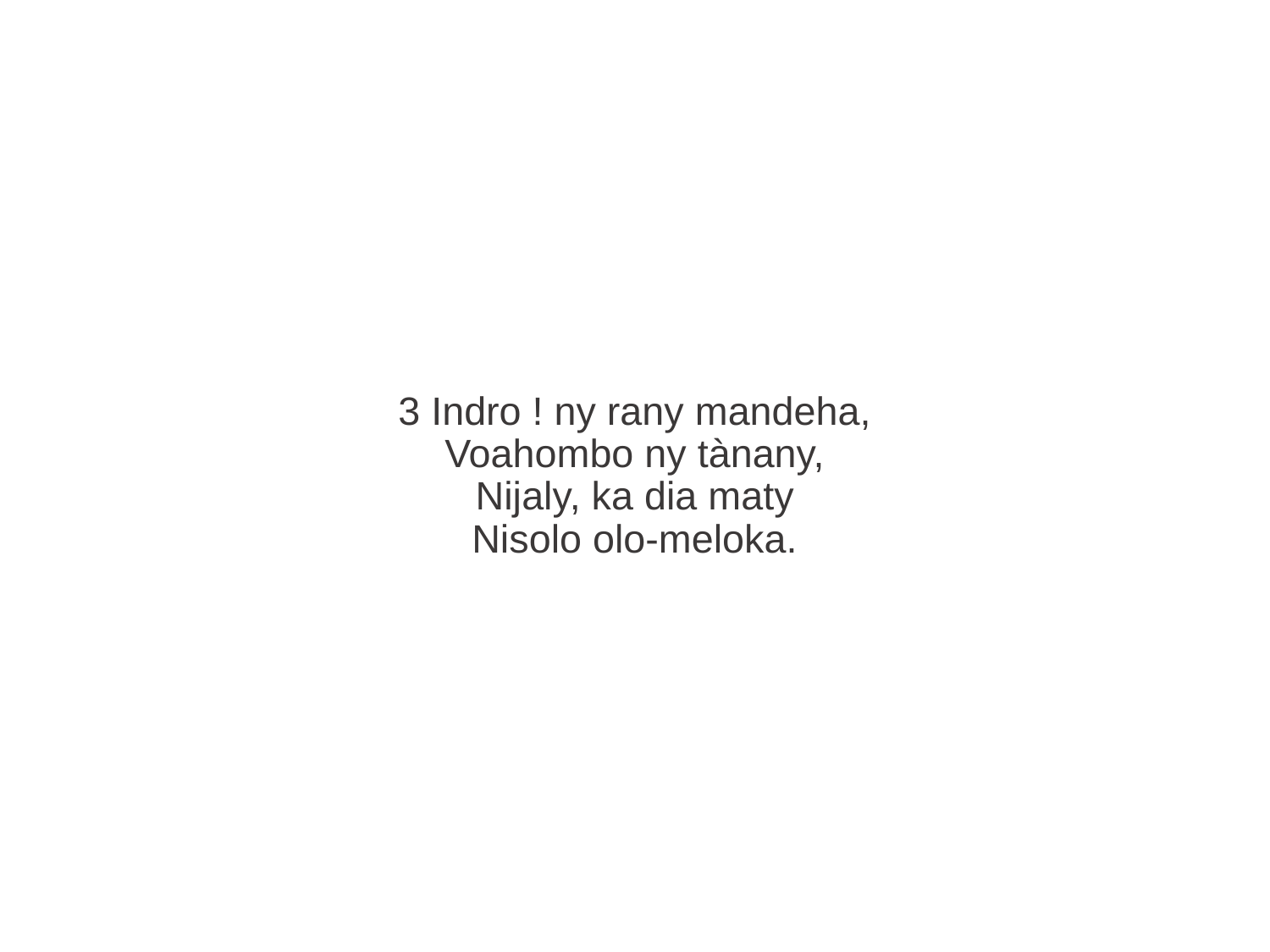

3 Indro ! ny rany mandeha,
Voahombo ny tànany,
Nijaly, ka dia maty
Nisolo olo-meloka.